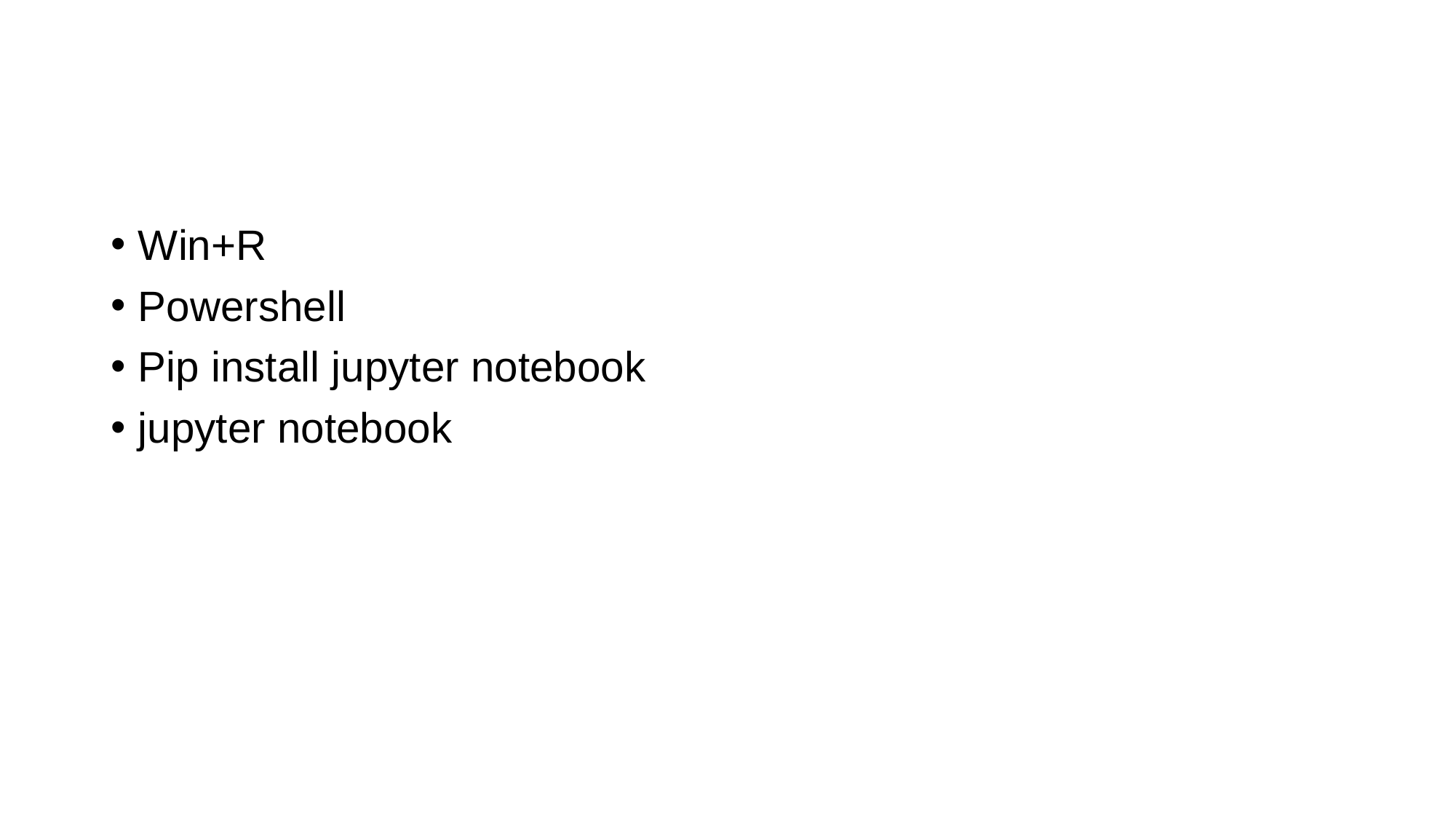

#
Win+R
Powershell
Pip install jupyter notebook
jupyter notebook